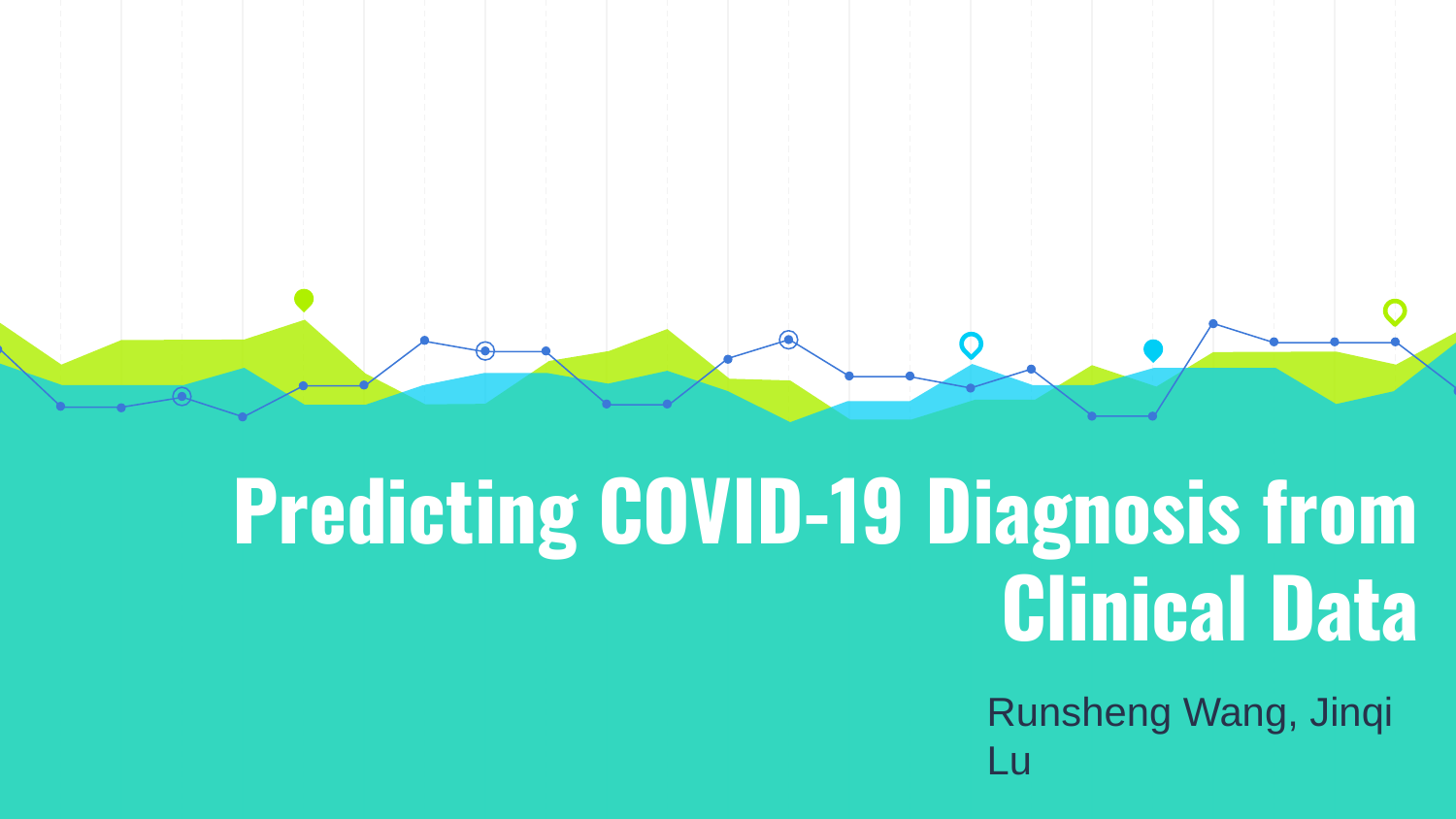

# Predicting COVID-19 Diagnosis from Clinical Data
Runsheng Wang, Jinqi Lu